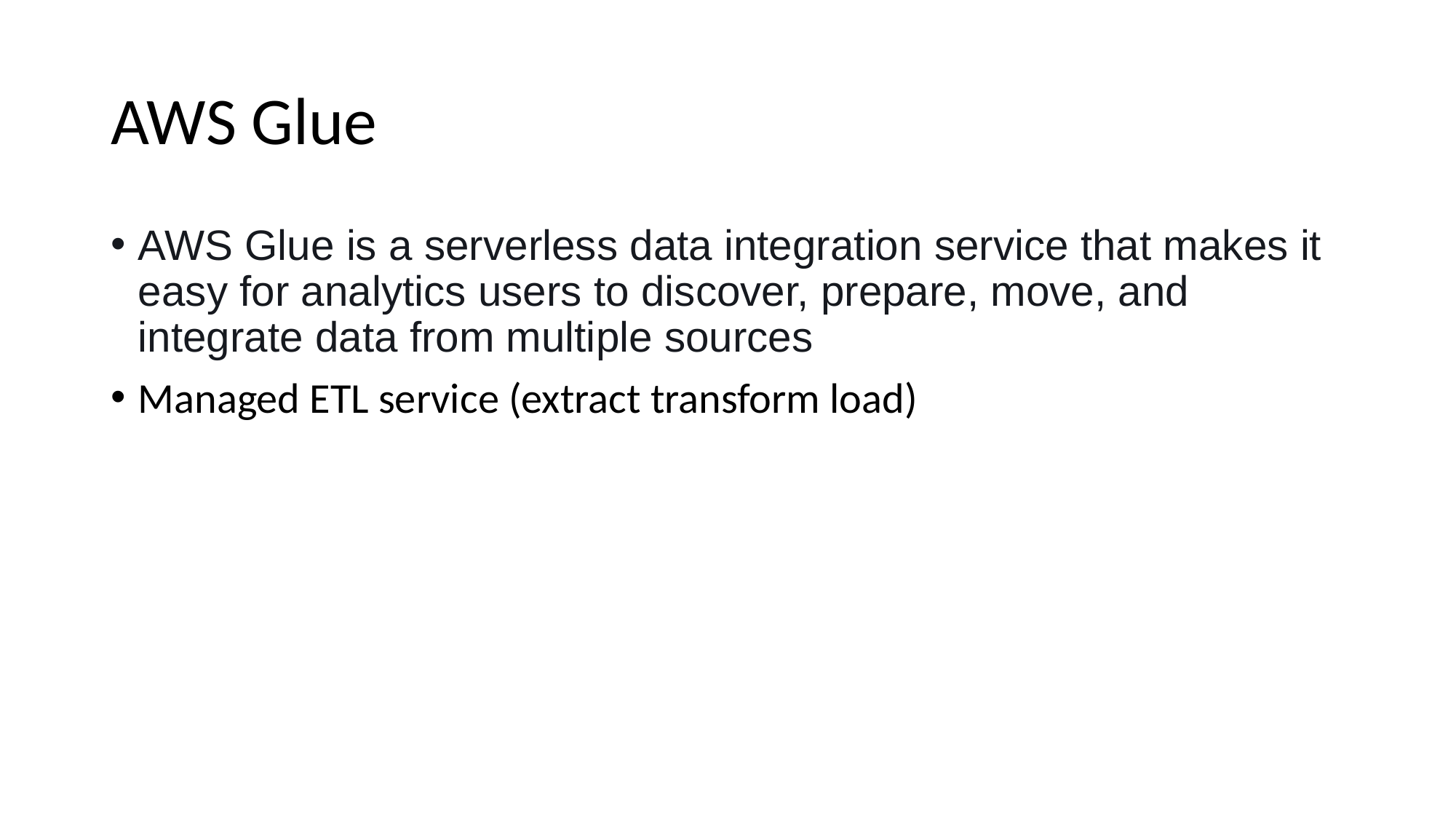

# AWS Glue
AWS Glue is a serverless data integration service that makes it easy for analytics users to discover, prepare, move, and integrate data from multiple sources
Managed ETL service (extract transform load)